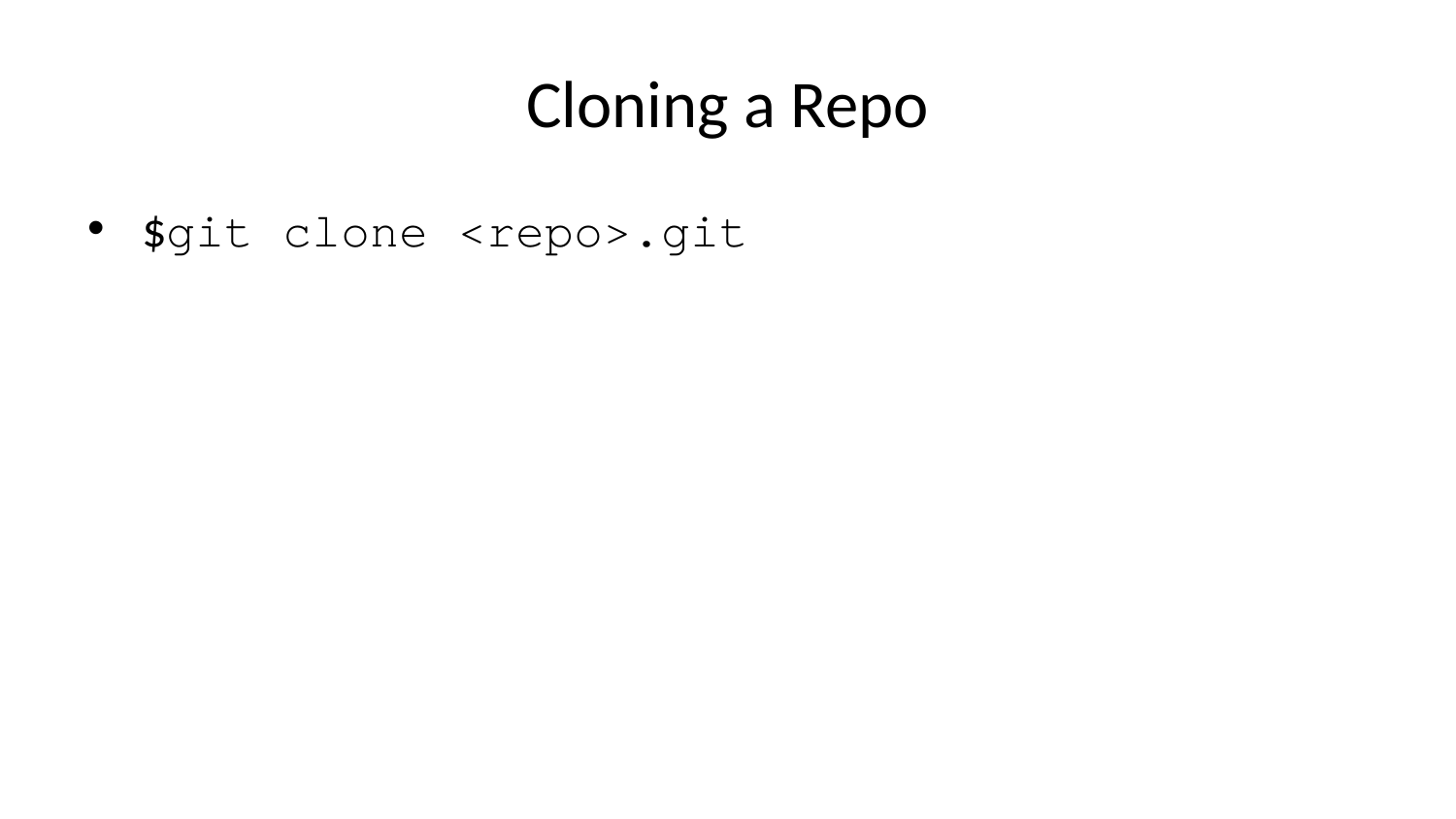

# Cloning a Repo
$git clone <repo>.git